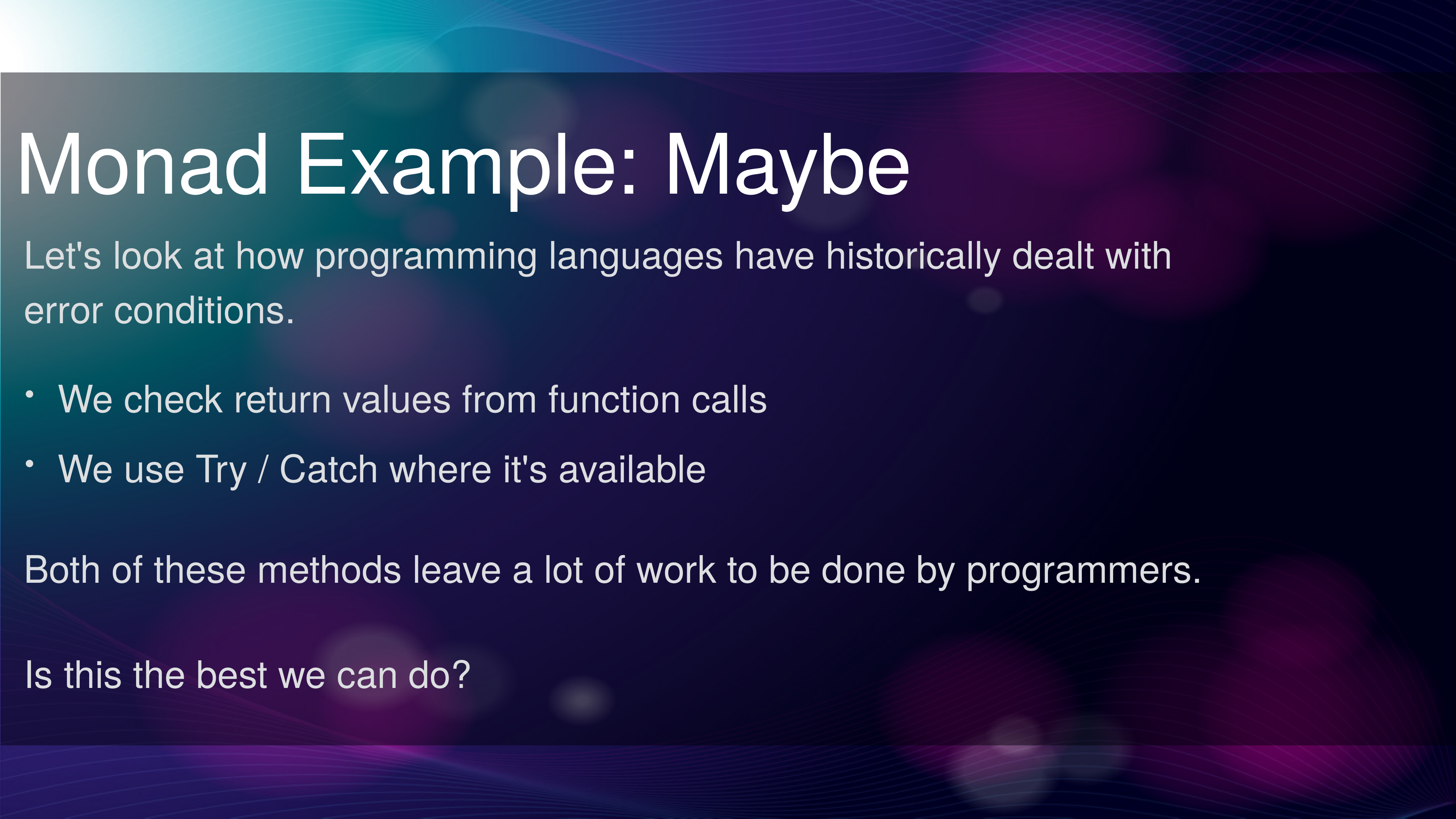

Monad Example: Maybe
Let's look at how programming languages have historically dealt with error conditions.
We check return values from function calls
We use Try / Catch where it's available
Both of these methods leave a lot of work to be done by programmers.
Is this the best we can do?